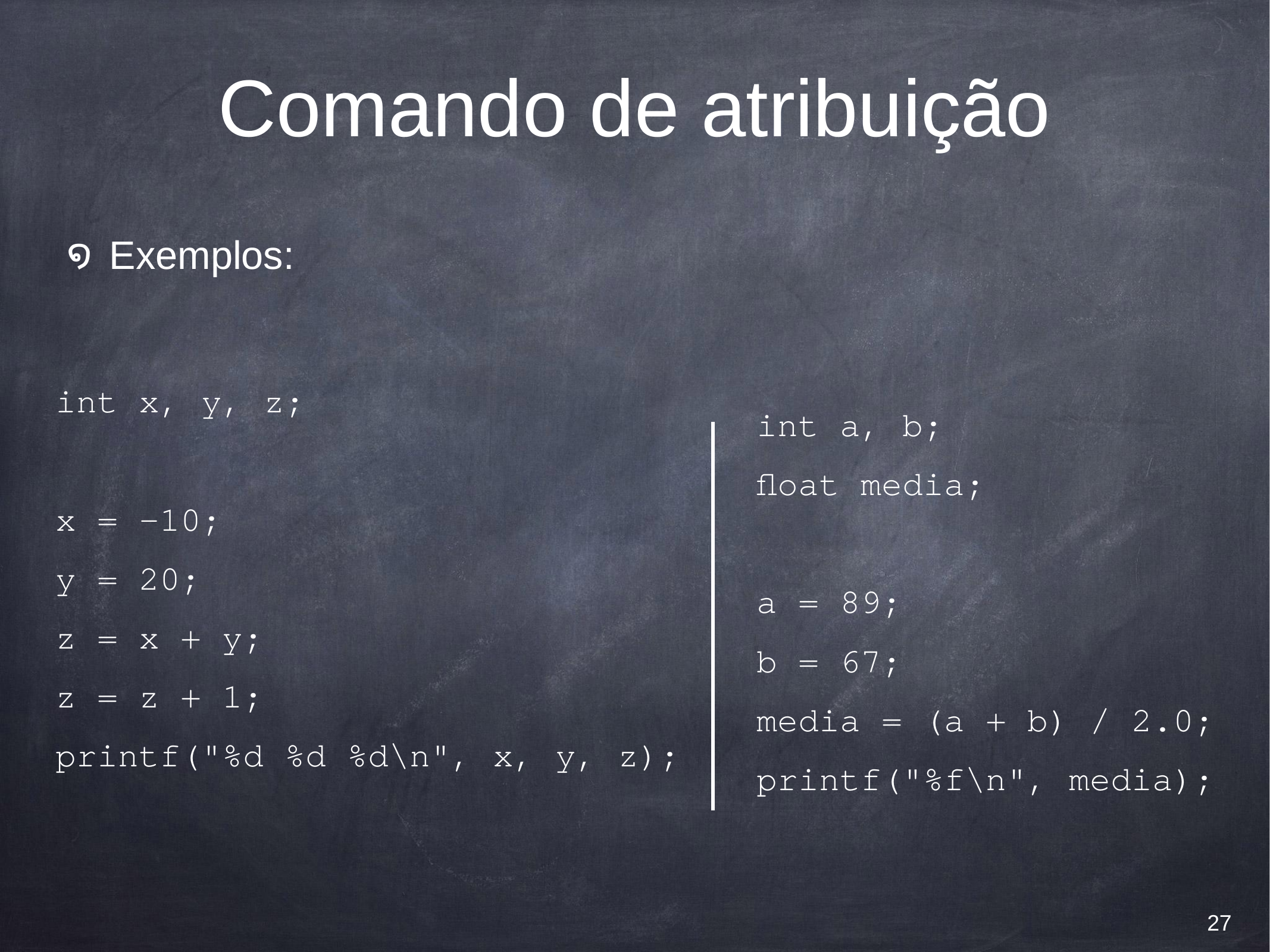

# Comando de atribuição
Exemplos:
int x, y, z;

x = -10;
y = 20;
z = x + y;
z = z + 1;
printf("%d %d %d\n", x, y, z);

int a, b;
float media;

a = 89;
b = 67;
media = (a + b) / 2.0;
printf("%f\n", media);
27